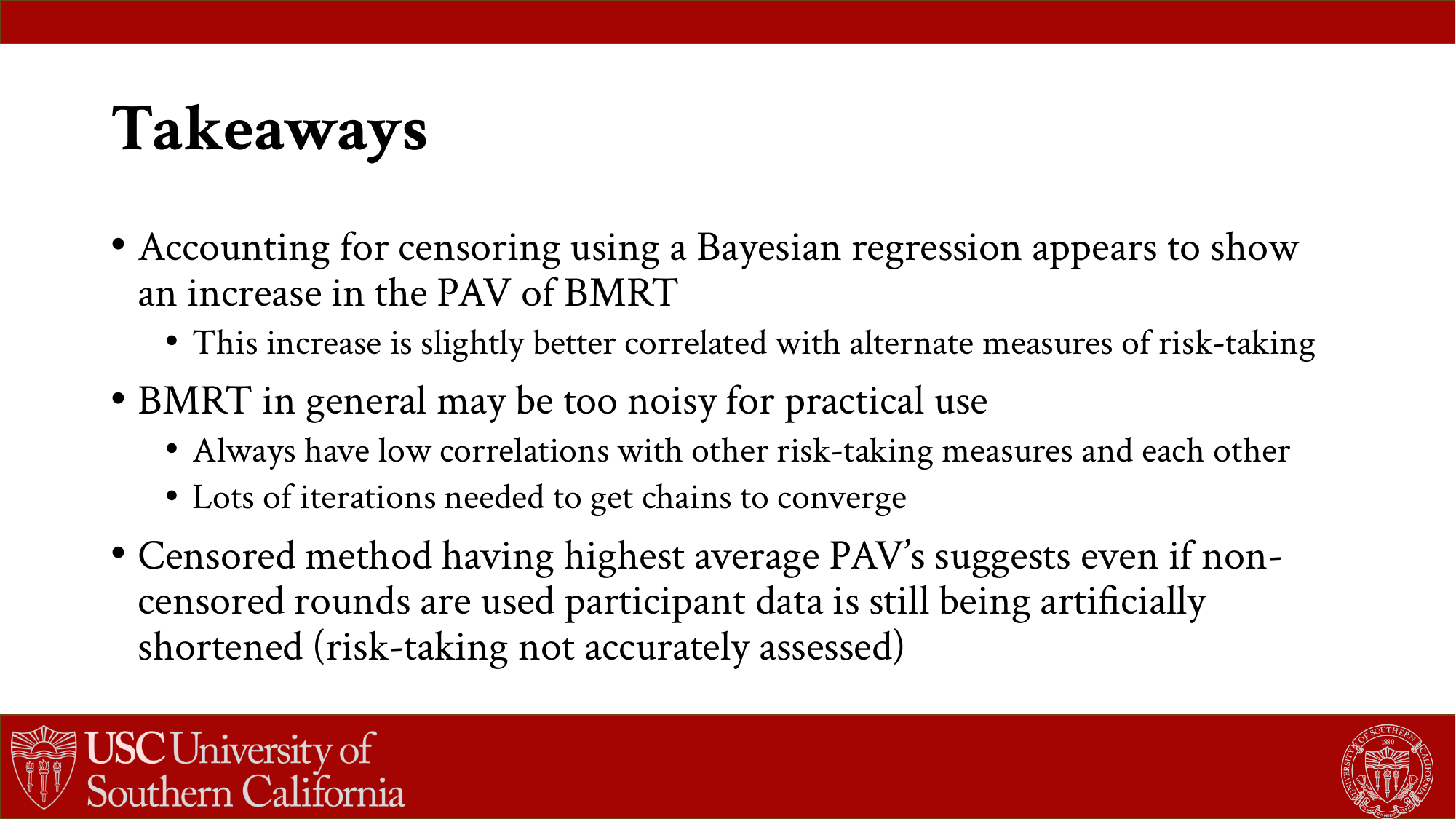

# Takeaways
Accounting for censoring using a Bayesian regression appears to show an increase in the PAV of BMRT
This increase is slightly better correlated with alternate measures of risk-taking
BMRT in general may be too noisy for practical use
Always have low correlations with other risk-taking measures and each other
Lots of iterations needed to get chains to converge
Censored method having highest average PAV’s suggests even if non-censored rounds are used participant data is still being artificially shortened (risk-taking not accurately assessed)